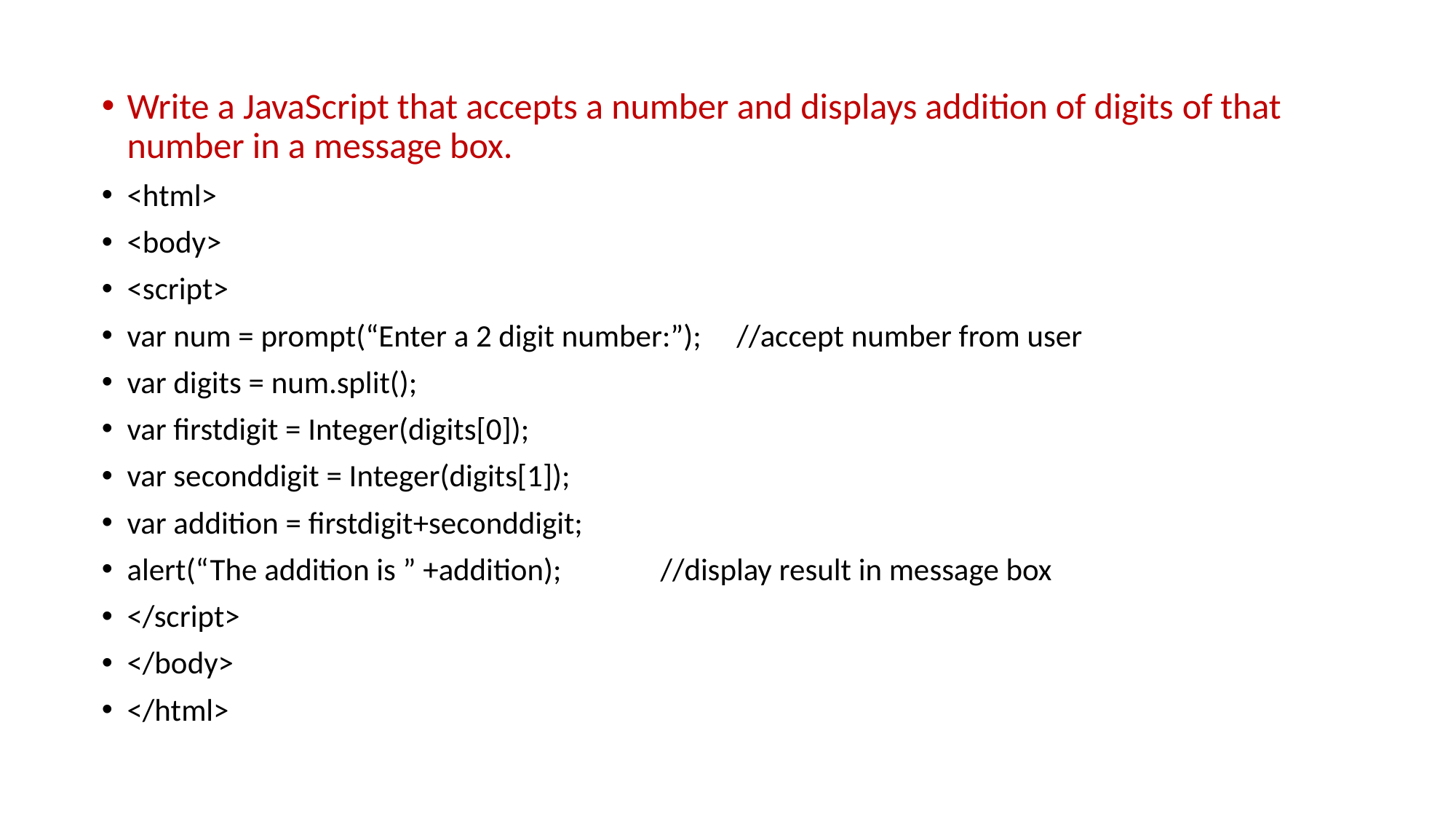

Write a JavaScript that accepts a number and displays addition of digits of that number in a message box.
<html>
<body>
<script>
var num = prompt(“Enter a 2 digit number:”);     //accept number from user
var digits = num.split();
var firstdigit = Integer(digits[0]);
var seconddigit = Integer(digits[1]);
var addition = firstdigit+seconddigit;
alert(“The addition is ” +addition);              //display result in message box
</script>
</body>
</html>